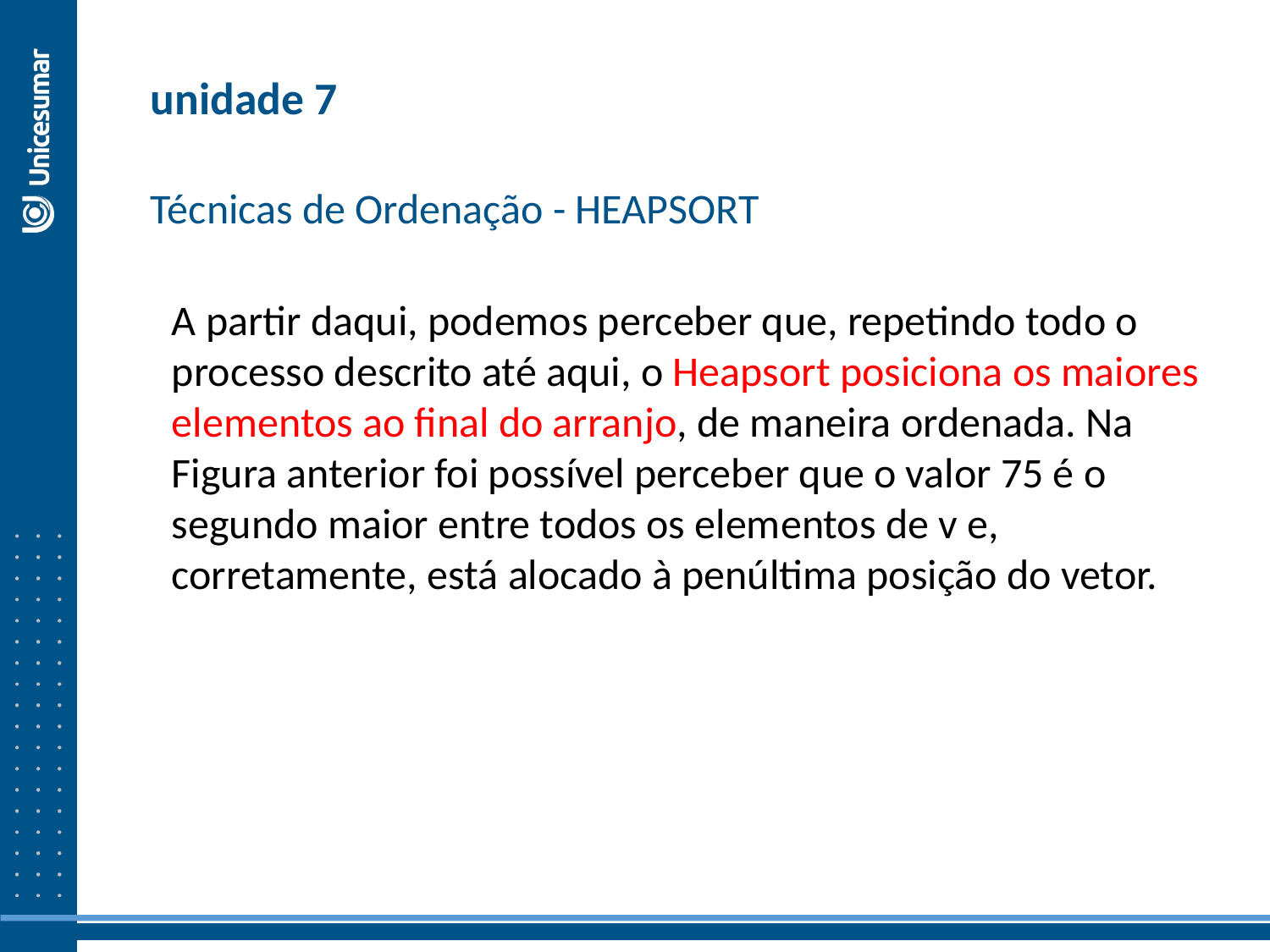

unidade 7
Técnicas de Ordenação - HEAPSORT
A partir daqui, podemos perceber que, repetindo todo o processo descrito até aqui, o Heapsort posiciona os maiores elementos ao final do arranjo, de maneira ordenada. Na Figura anterior foi possível perceber que o valor 75 é o segundo maior entre todos os elementos de v e, corretamente, está alocado à penúltima posição do vetor.